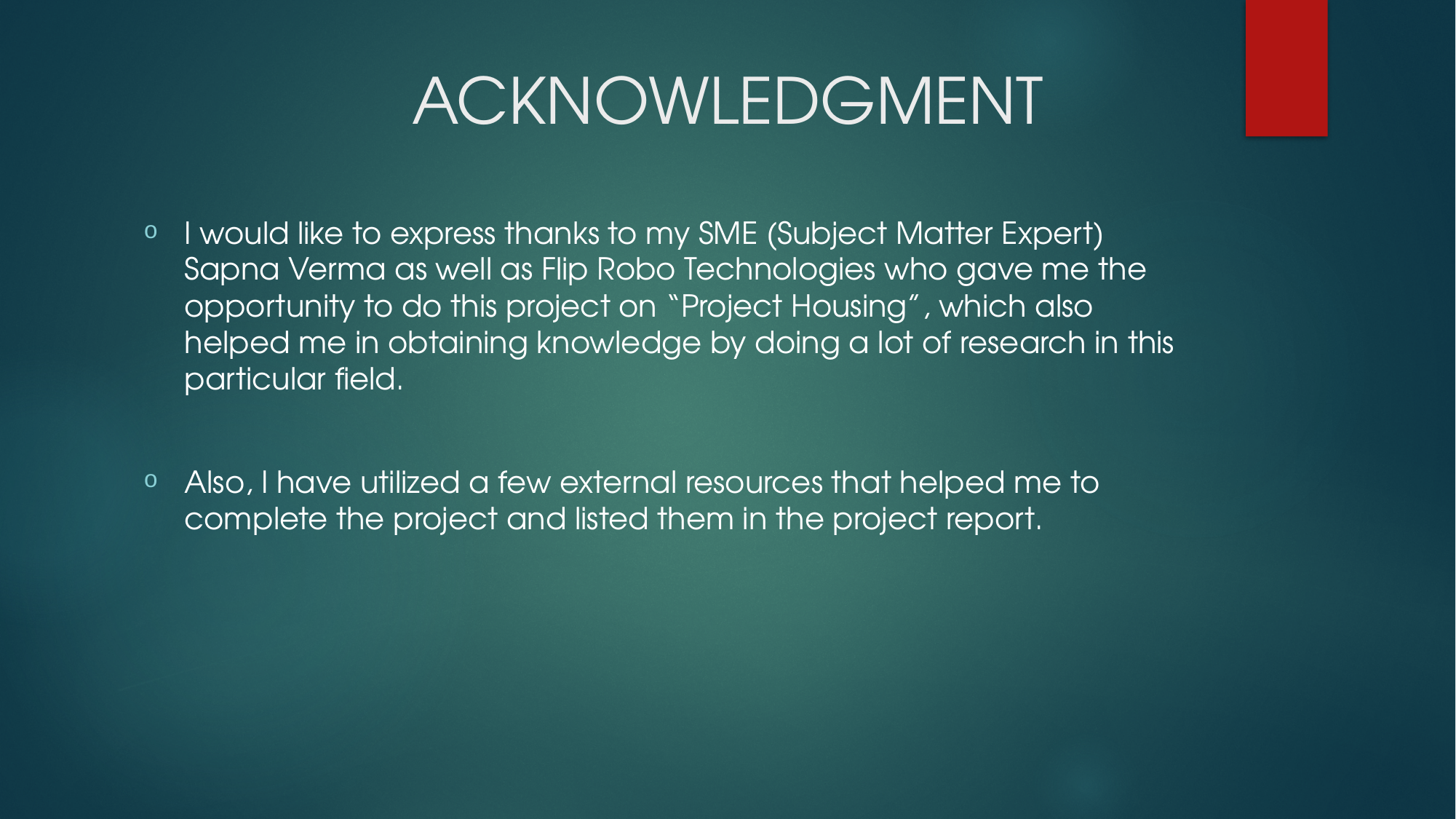

# ACKNOWLEDGMENT
I would like to express thanks to my SME (Subject Matter Expert) Sapna Verma as well as Flip Robo Technologies who gave me the opportunity to do this project on “Project Housing”, which also helped me in obtaining knowledge by doing a lot of research in this particular field.

Also, I have utilized a few external resources that helped me to complete the project and listed them in the project report.